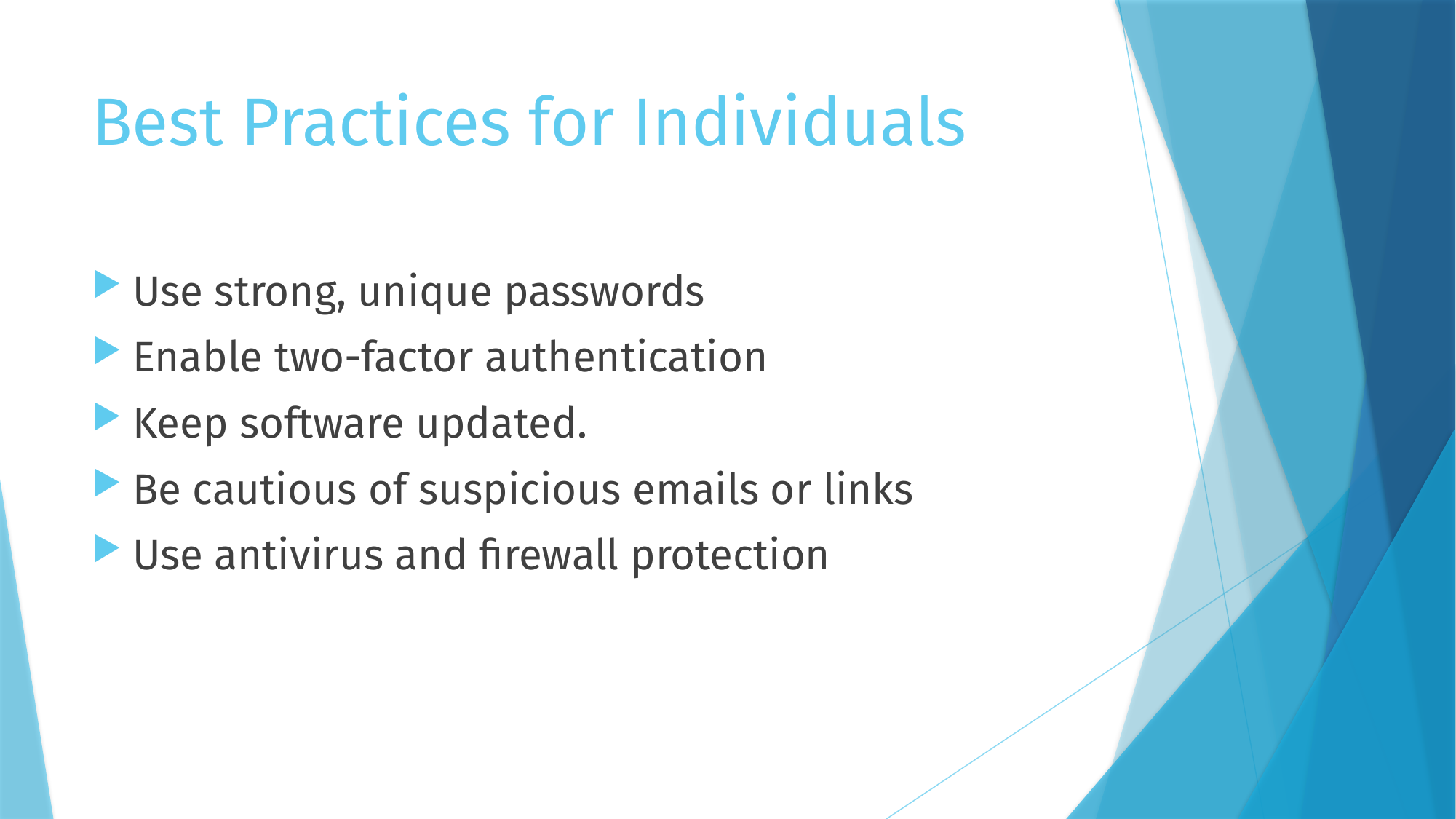

# Best Practices for Individuals
Use strong, unique passwords
Enable two-factor authentication
Keep software updated.
Be cautious of suspicious emails or links
Use antivirus and firewall protection